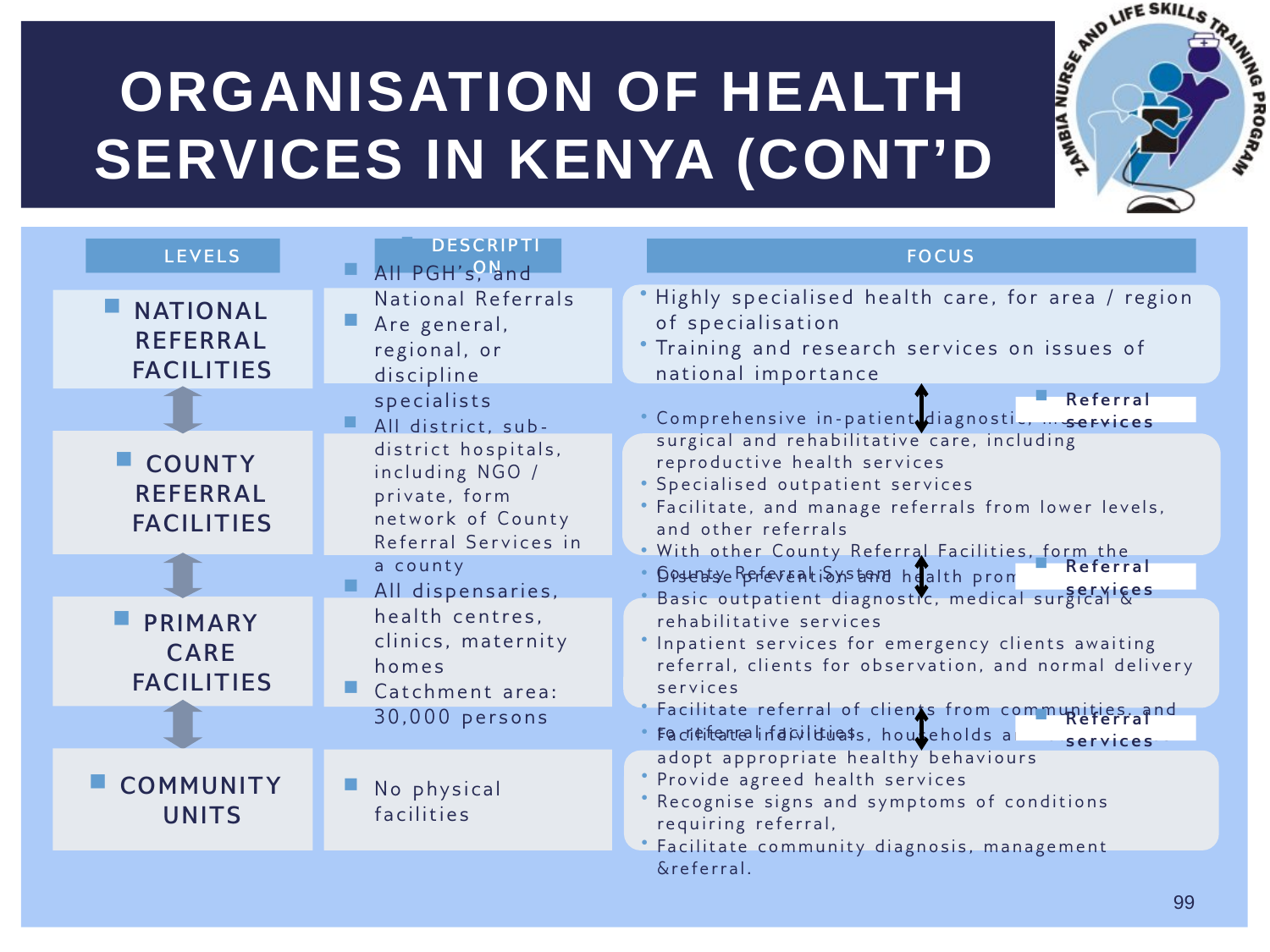

# Organisation of Health Services in Kenya (Cont’d
LEVELS
DESCRIPTION
FOCUS
Highly specialised health care, for area / region of specialisation
Training and research services on issues of national importance
All PGH’s, and National Referrals
Are general, regional, or discipline specialists
NATIONAL REFERRAL FACILITIES

Referral services
COUNTY REFERRAL FACILITIES
All district, sub-district hospitals, including NGO / private, form network of County Referral Services in a county
Comprehensive in-patient diagnostic, medical, surgical and rehabilitative care, including reproductive health services
Specialised outpatient services
Facilitate, and manage referrals from lower levels, and other referrals
With other County Referral Facilities, form the County Referral System

Referral services
PRIMARY CARE FACILITIES
All dispensaries, health centres, clinics, maternity homes
Catchment area: 30,000 persons
Disease prevention and health promotion services
Basic outpatient diagnostic, medical surgical & rehabilitative services
Inpatient services for emergency clients awaiting referral, clients for observation, and normal delivery services
Facilitate referral of clients from communities, and to referral facilities

Referral services
COMMUNITY UNITS
No physical facilities
Facilitate individuals, households and communities adopt appropriate healthy behaviours
Provide agreed health services
Recognise signs and symptoms of conditions requiring referral,
Facilitate community diagnosis, management &referral.
99